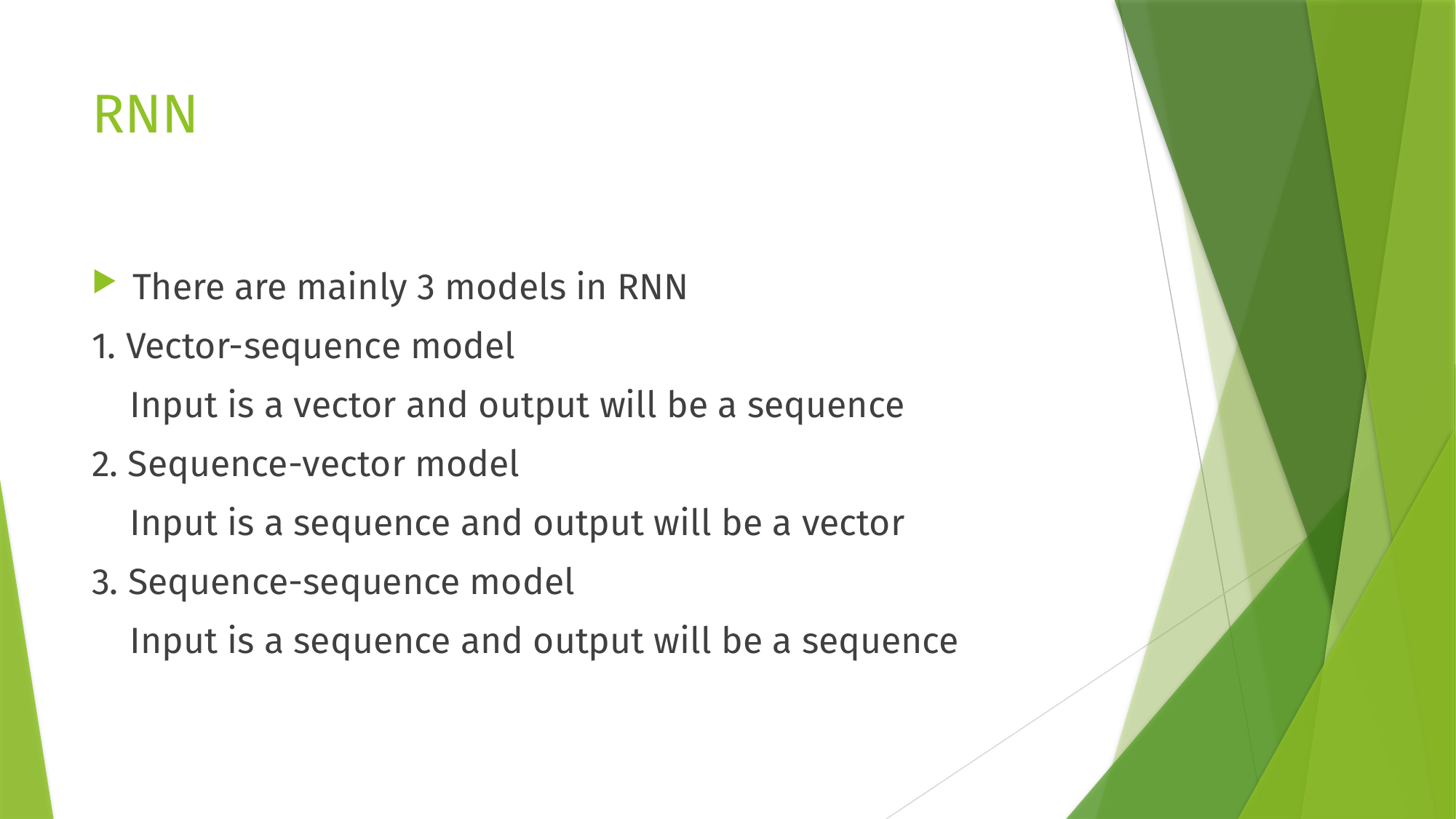

# RNN
There are mainly 3 models in RNN
1. Vector-sequence model
    Input is a vector and output will be a sequence
2. Sequence-vector model
    Input is a sequence and output will be a vector
3. Sequence-sequence model
    Input is a sequence and output will be a sequence